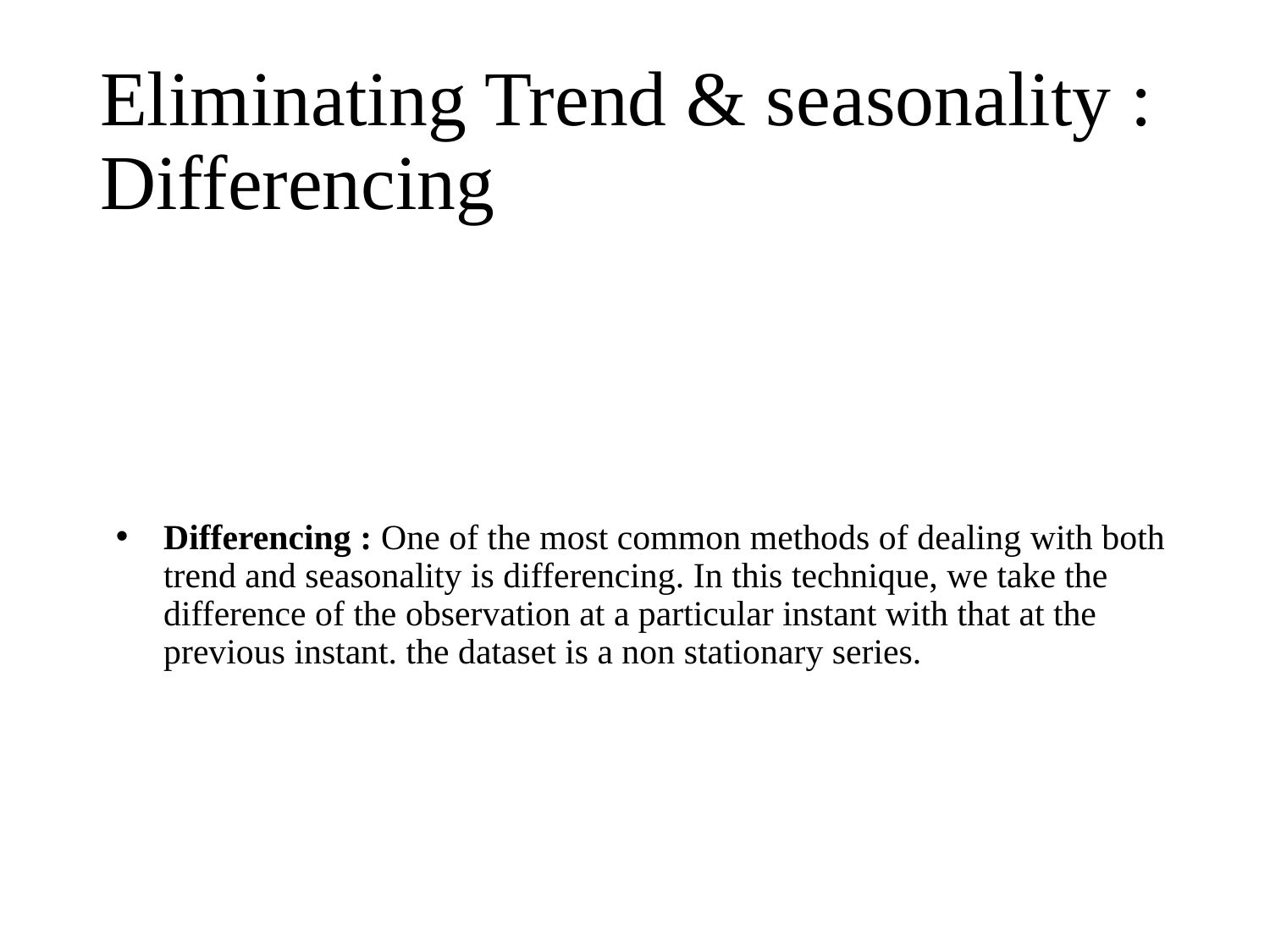

# Eliminating Trend & seasonality : Differencing
Differencing : One of the most common methods of dealing with both trend and seasonality is differencing. In this technique, we take the difference of the observation at a particular instant with that at the previous instant. the dataset is a non stationary series.